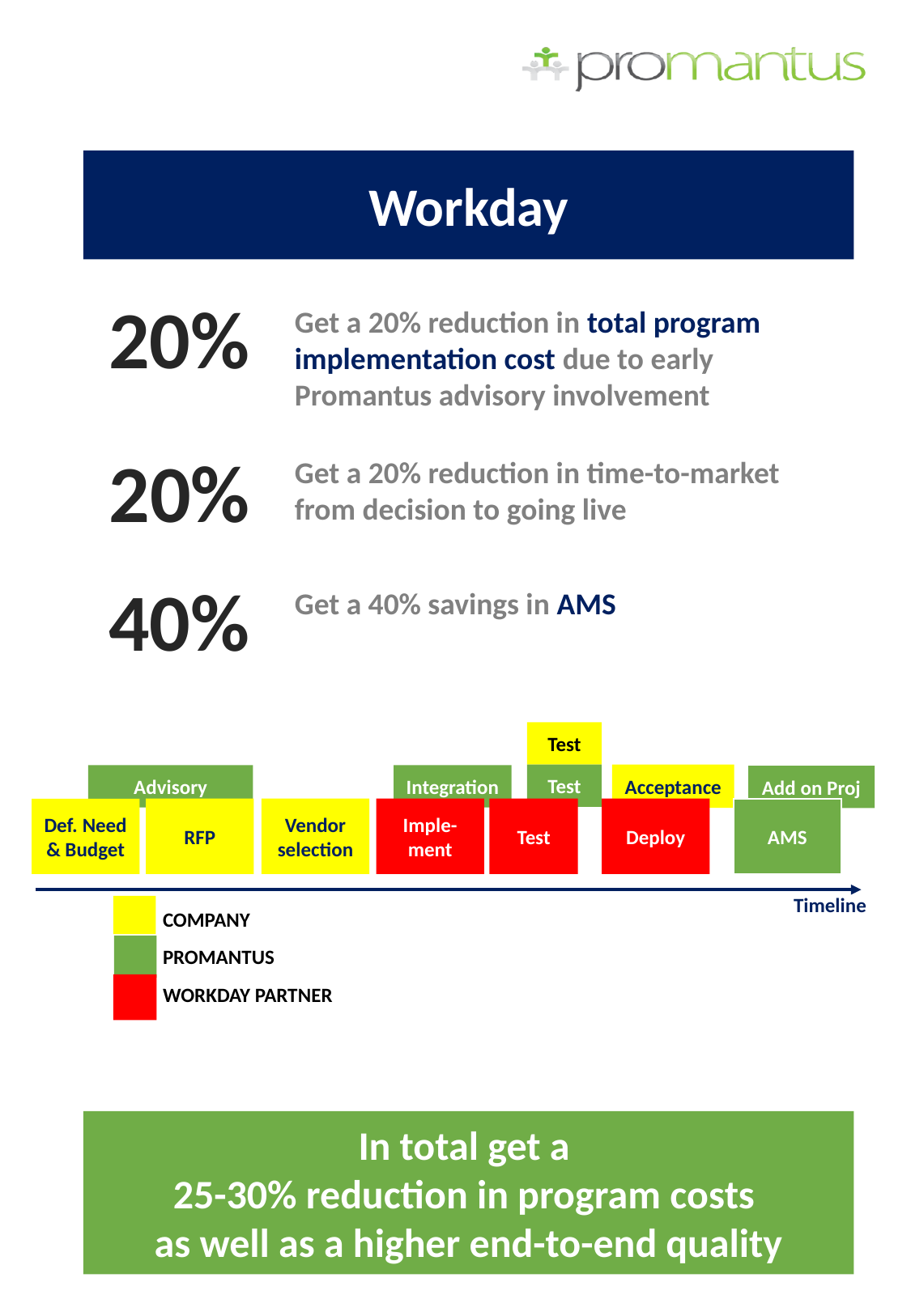

Workday
20%

20%

40%
Get a 20% reduction in total program implementation cost due to early Promantus advisory involvement
Get a 20% reduction in time-to-market from decision to going live
Get a 40% savings in AMS

Test
Test
Acceptance
Advisory
Integration
Add on Proj
Deploy
AMS
RFP
Vendor
selection
Imple-ment
Test
Def. Need
& Budget
Timeline

COMPANY
PROMANTUS
WORKDAY PARTNER

In total get a
25-30% reduction in program costs
as well as a higher end-to-end quality